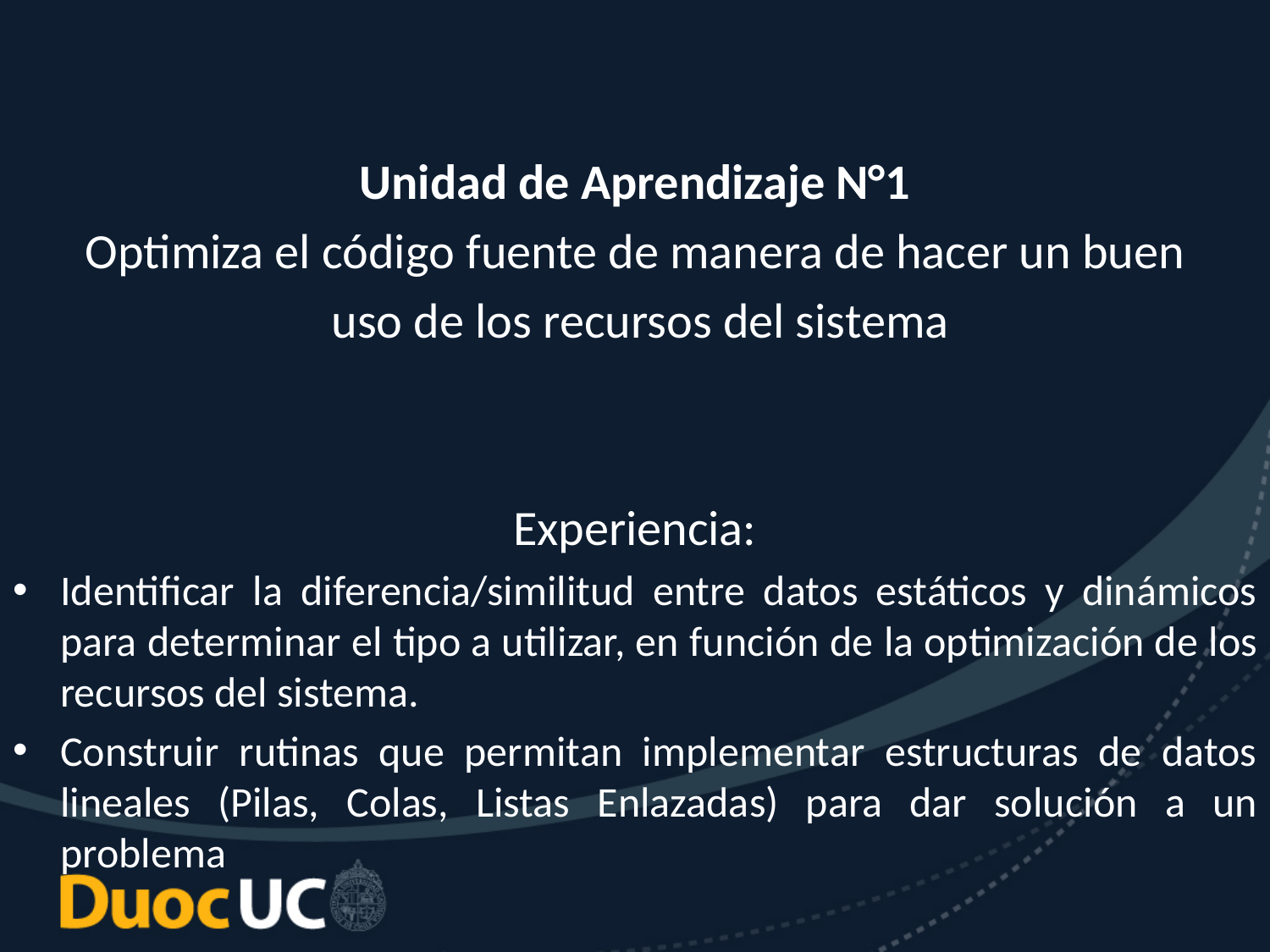

Unidad de Aprendizaje N°1
Optimiza el código fuente de manera de hacer un buen
 uso de los recursos del sistema

Experiencia:
Identificar la diferencia/similitud entre datos estáticos y dinámicos para determinar el tipo a utilizar, en función de la optimización de los recursos del sistema.
Construir rutinas que permitan implementar estructuras de datos lineales (Pilas, Colas, Listas Enlazadas) para dar solución a un problema